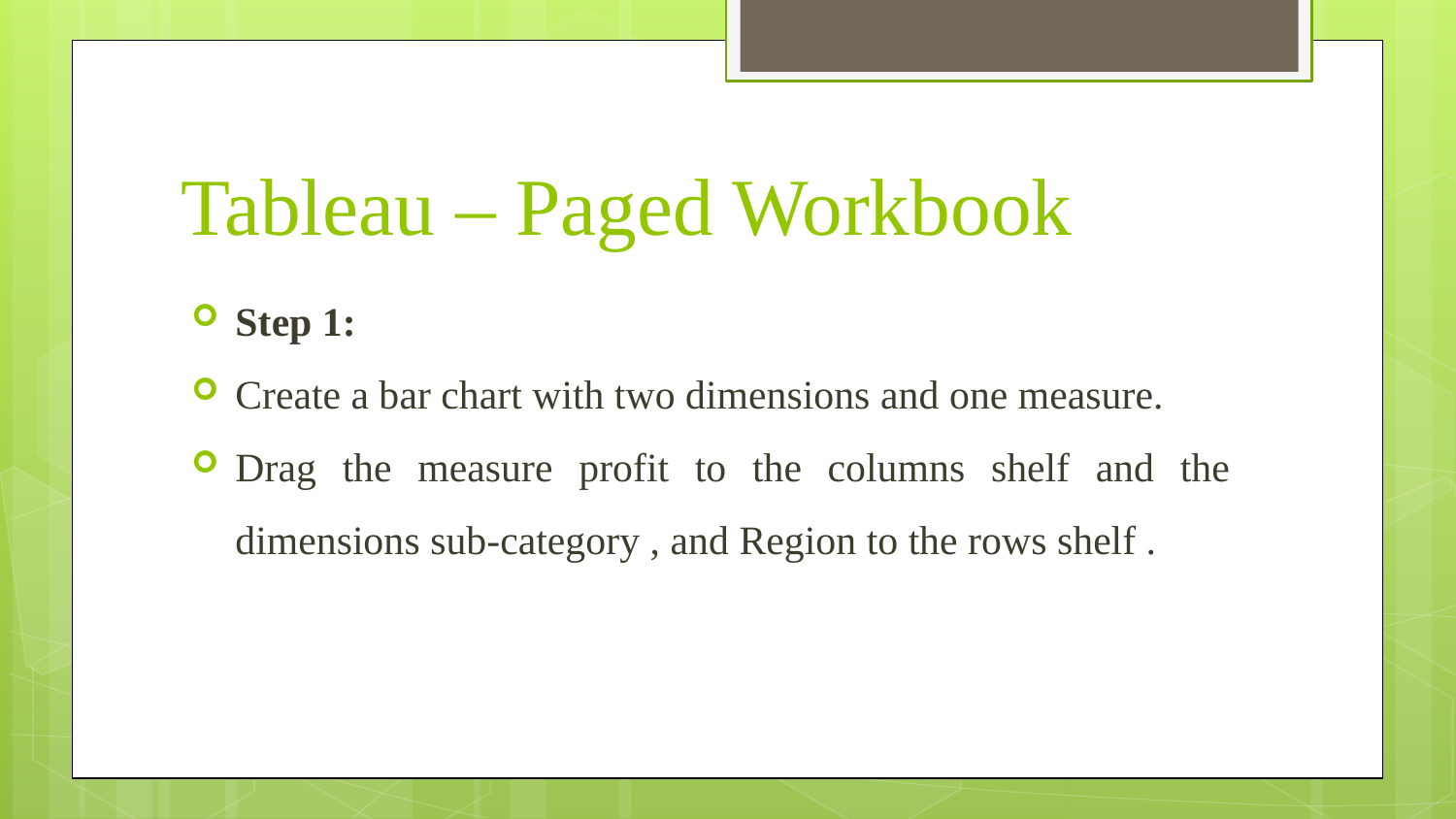

# Tableau – Paged Workbook
Step 1:
Create a bar chart with two dimensions and one measure.
Drag the measure profit to the columns shelf and the dimensions sub-category , and Region to the rows shelf .